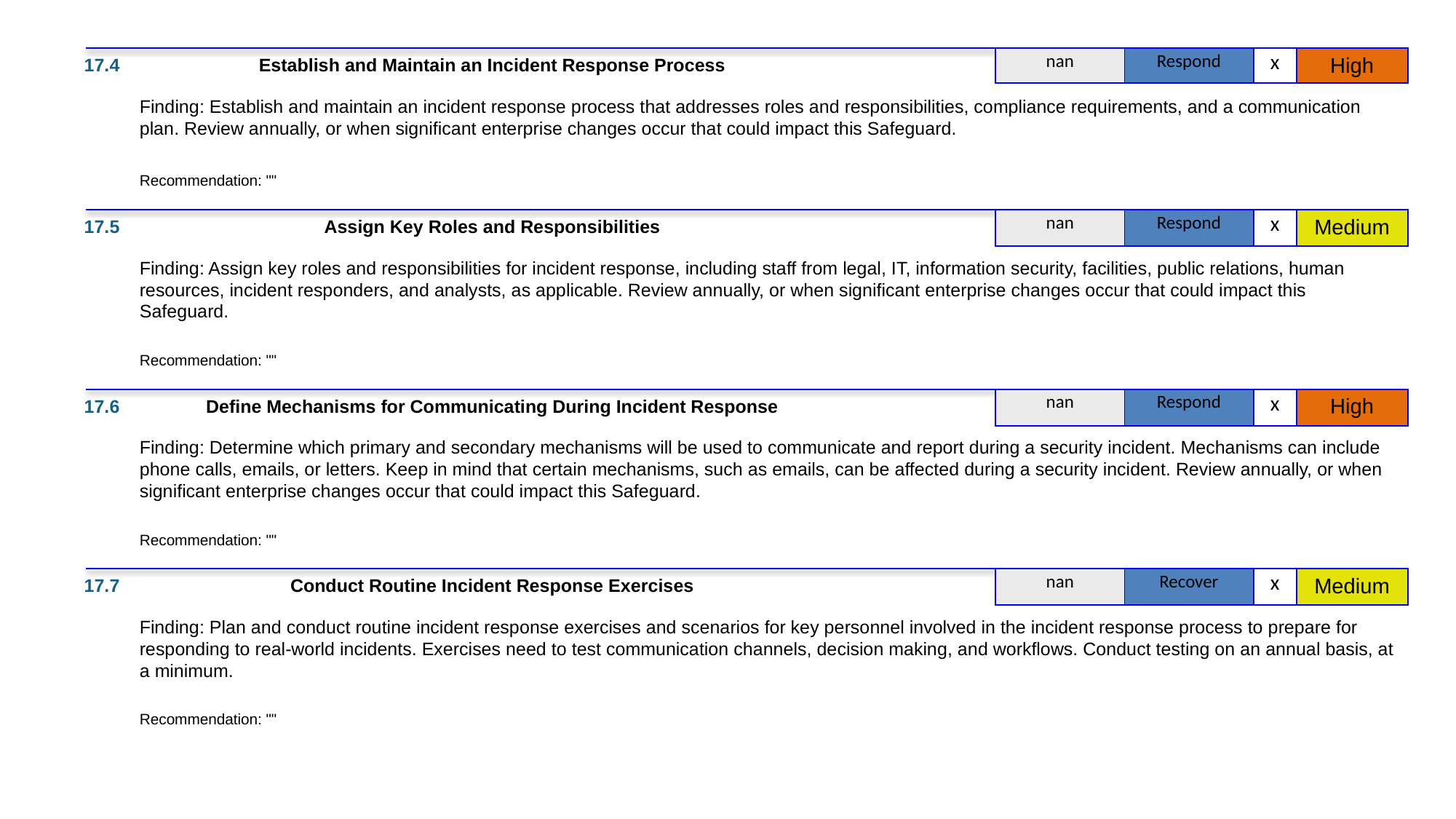

17.4
Establish and Maintain an Incident Response Process
| nan | Respond | x | High |
| --- | --- | --- | --- |
Finding: Establish and maintain an incident response process that addresses roles and responsibilities, compliance requirements, and a communication plan. Review annually, or when significant enterprise changes occur that could impact this Safeguard.
Recommendation: ""
17.5
Assign Key Roles and Responsibilities
| nan | Respond | x | Medium |
| --- | --- | --- | --- |
Finding: Assign key roles and responsibilities for incident response, including staff from legal, IT, information security, facilities, public relations, human resources, incident responders, and analysts, as applicable. Review annually, or when significant enterprise changes occur that could impact this Safeguard.
Recommendation: ""
17.6
Define Mechanisms for Communicating During Incident Response
| nan | Respond | x | High |
| --- | --- | --- | --- |
Finding: Determine which primary and secondary mechanisms will be used to communicate and report during a security incident. Mechanisms can include phone calls, emails, or letters. Keep in mind that certain mechanisms, such as emails, can be affected during a security incident. Review annually, or when significant enterprise changes occur that could impact this Safeguard.
Recommendation: ""
17.7
Conduct Routine Incident Response Exercises
| nan | Recover | x | Medium |
| --- | --- | --- | --- |
Finding: Plan and conduct routine incident response exercises and scenarios for key personnel involved in the incident response process to prepare for responding to real-world incidents. Exercises need to test communication channels, decision making, and workflows. Conduct testing on an annual basis, at a minimum.
Recommendation: ""